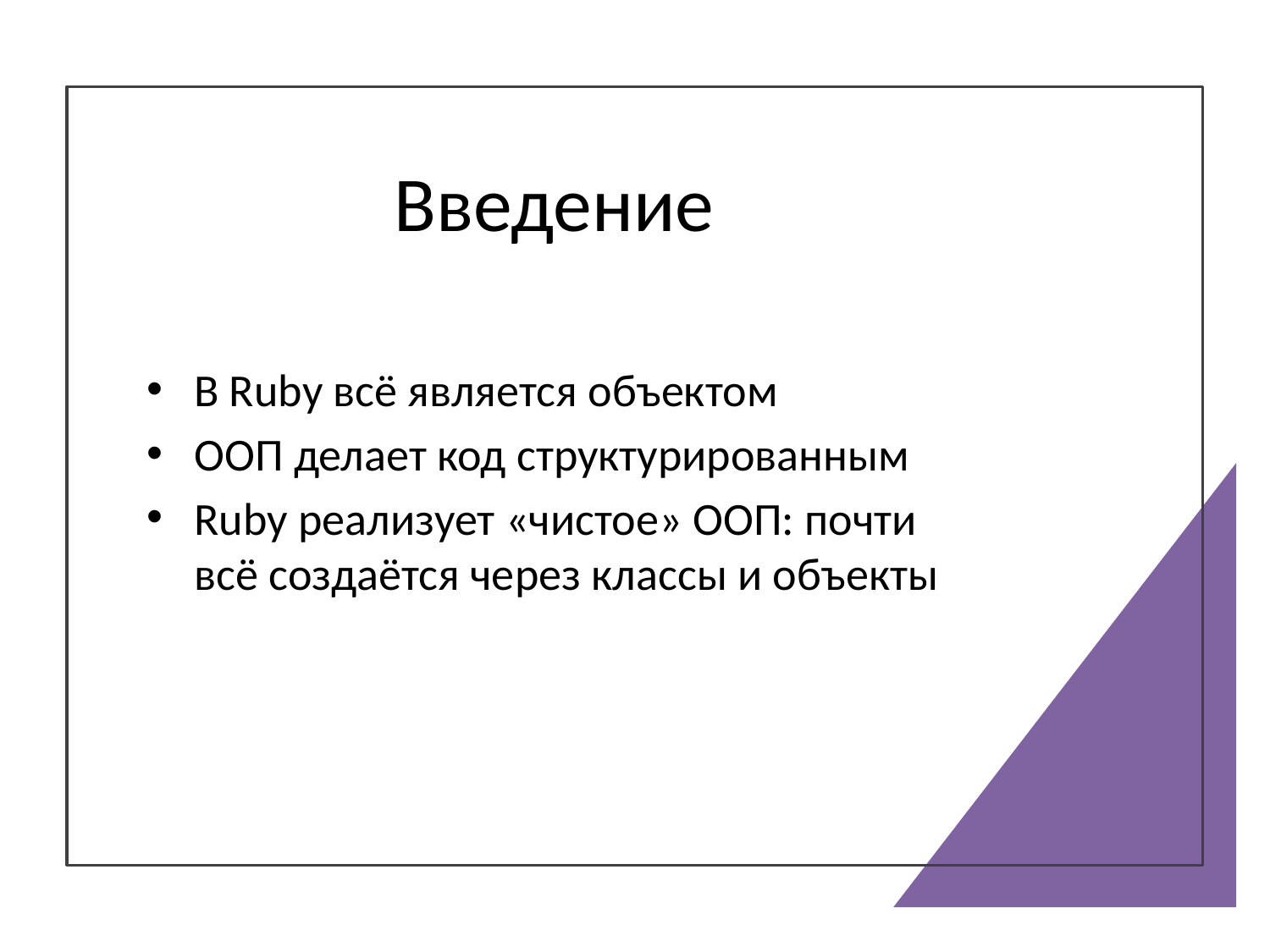

# Введение

В Ruby всё является объектом
ООП делает код структурированным
Ruby реализует «чистое» ООП: почти всё создаётся через классы и объекты